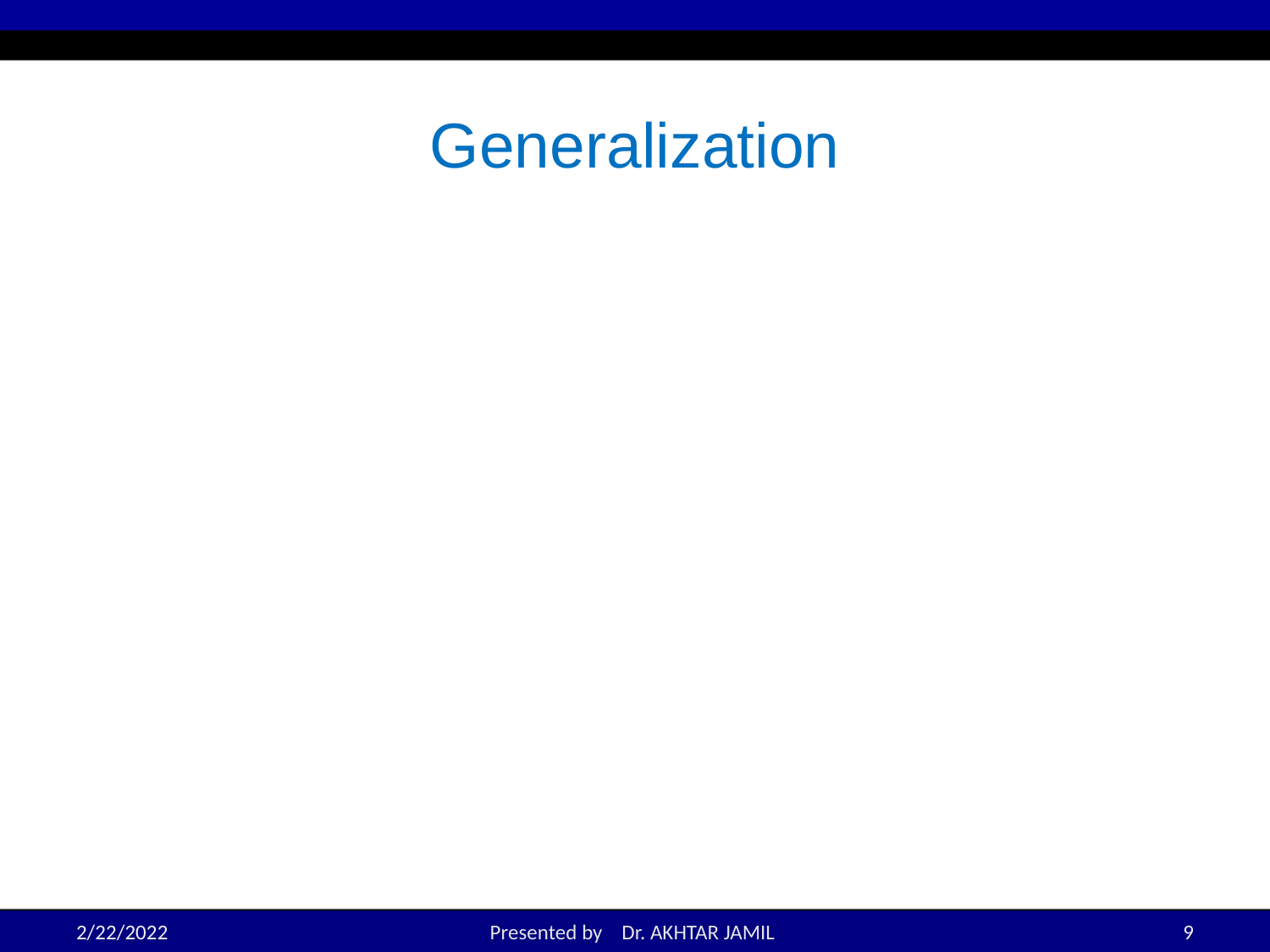

# Generalization

2/22/2022
Presented by    Dr. AKHTAR JAMIL
9